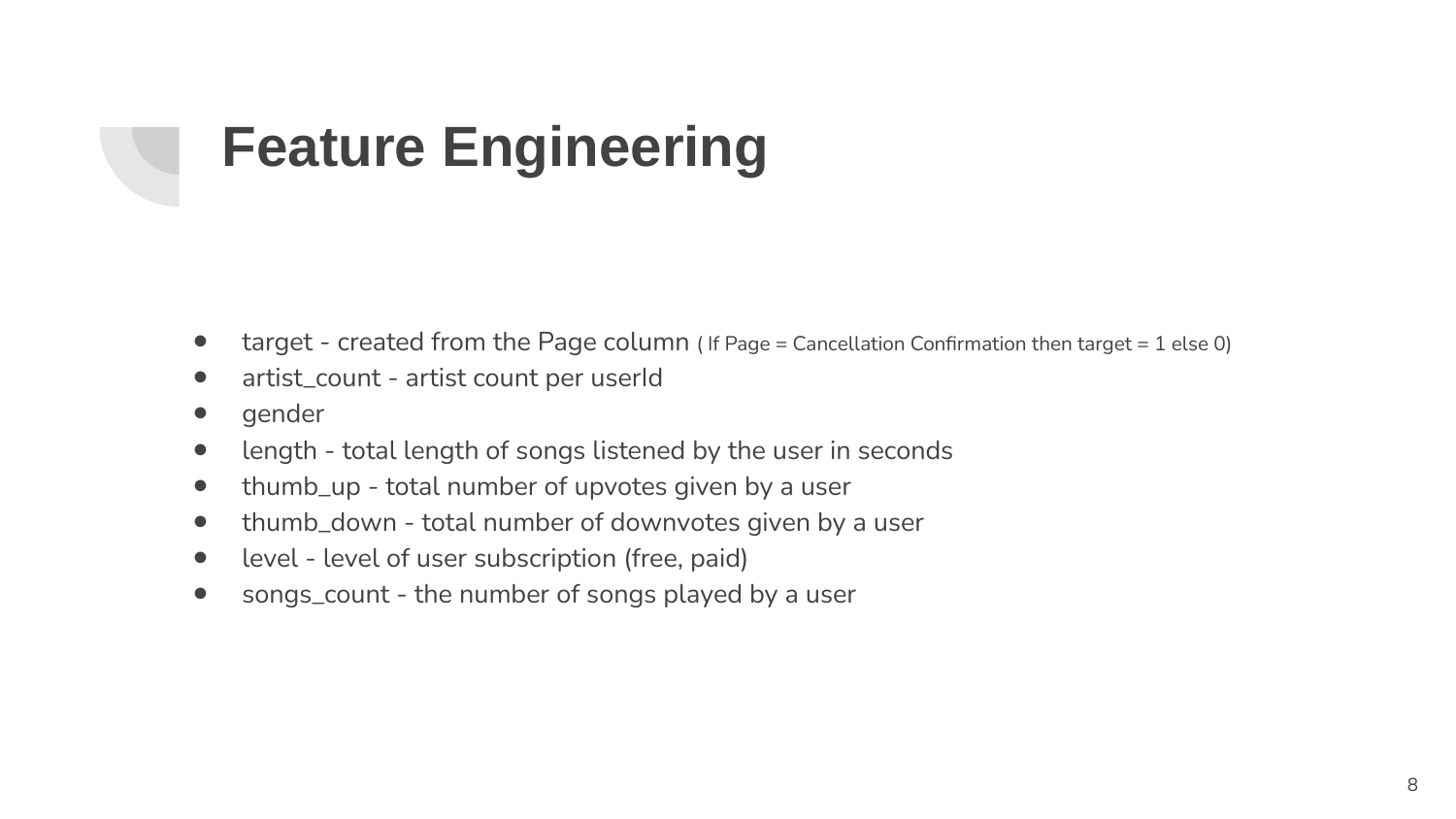

# Feature Engineering
target - created from the Page column ( If Page = Cancellation Confirmation then target = 1 else 0)
artist_count - artist count per userId
gender
length - total length of songs listened by the user in seconds
thumb_up - total number of upvotes given by a user
thumb_down - total number of downvotes given by a user
level - level of user subscription (free, paid)
songs_count - the number of songs played by a user

8